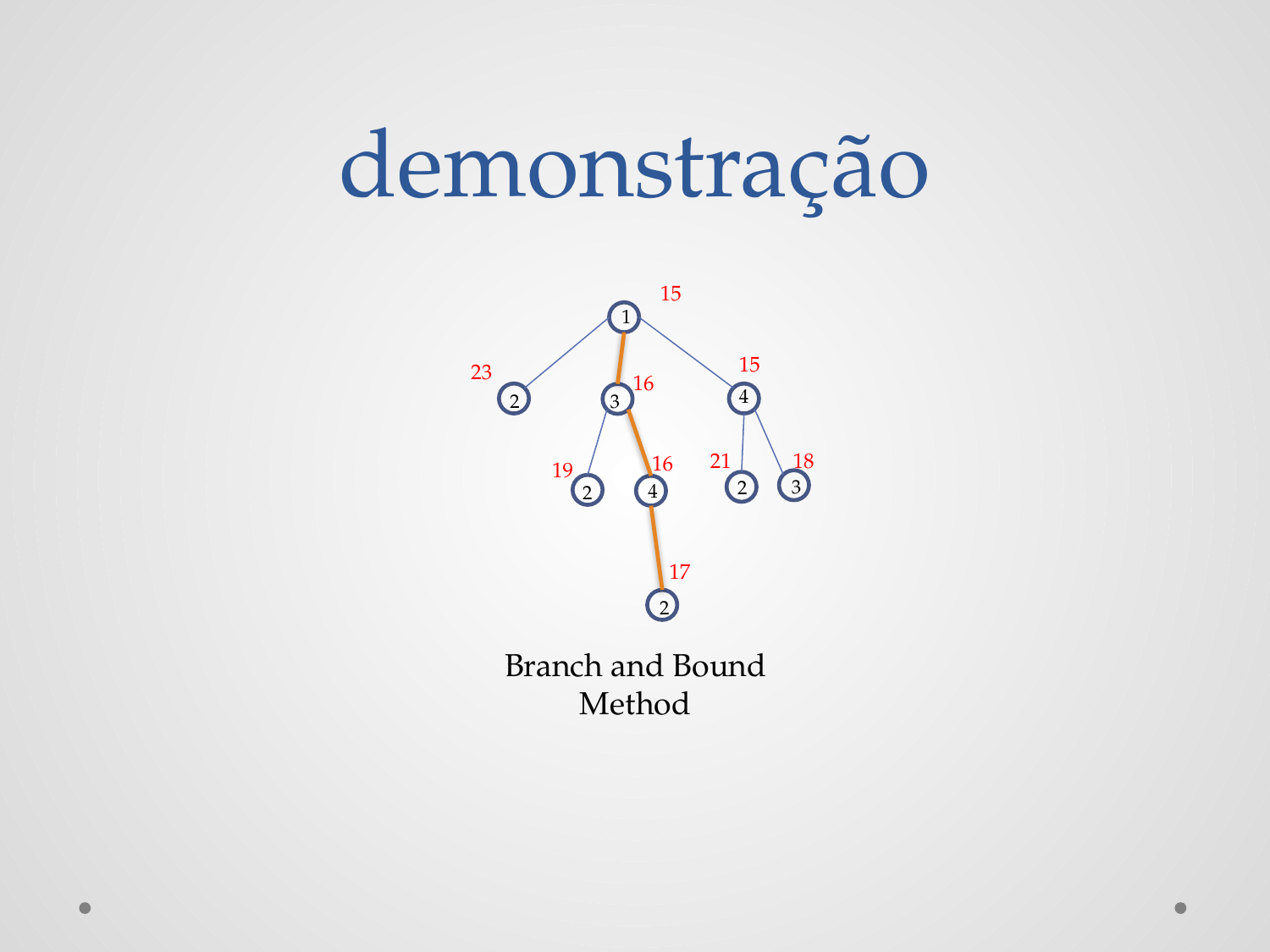

# demonstração
15
1

15
23
16
4
3
2

18
21
16
19
3
2

4
2

17
2

Branch and Bound
Method